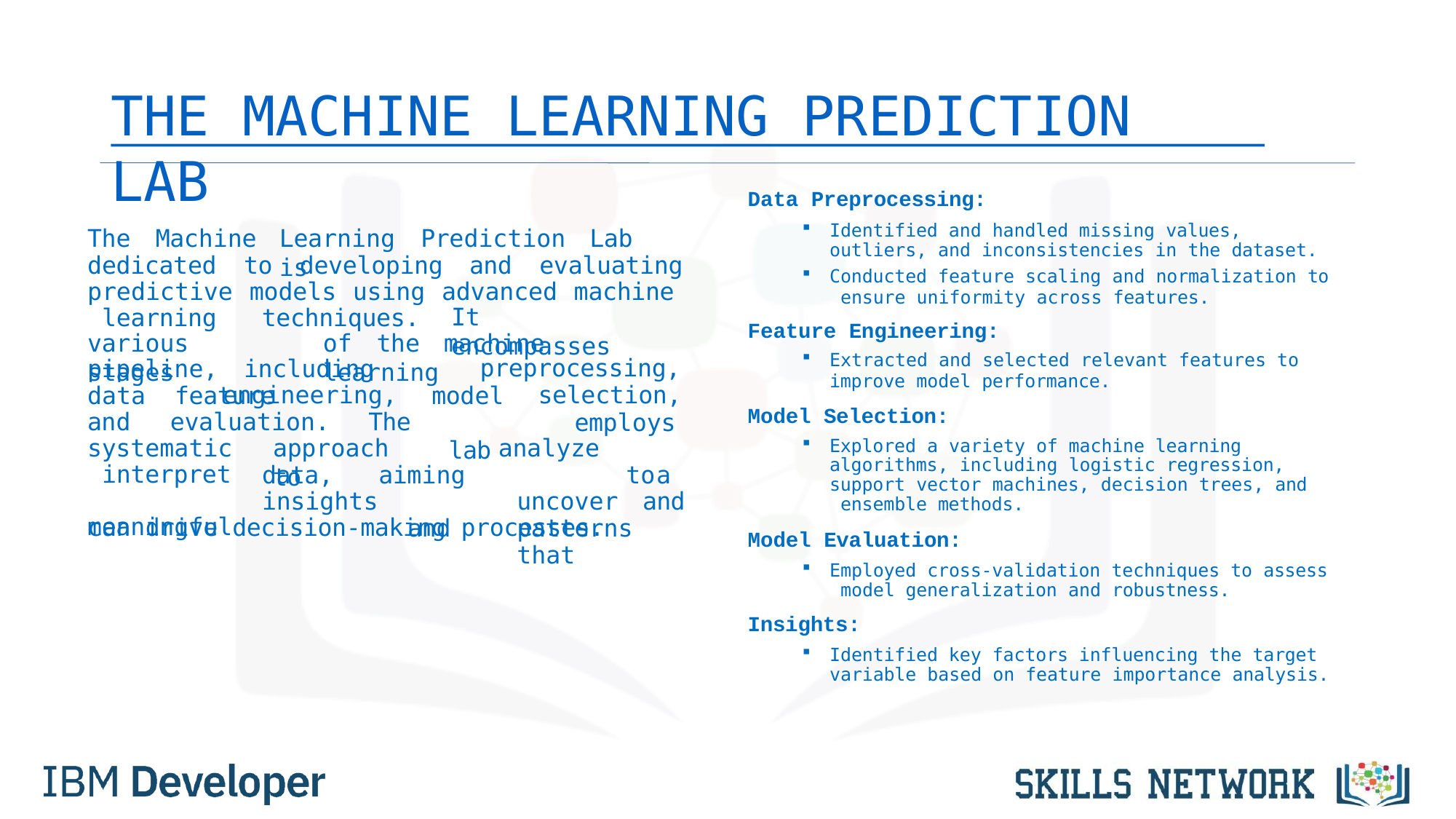

# THE MACHINE LEARNING PREDICTION LAB

Data Preprocessing:
Identified and handled missing values,  outliers, and inconsistencies in the dataset.
Conducted feature scaling and normalization to  ensure uniformity across features.
The	Machine
Learning	Prediction	Lab	is
dedicated  predictive  learning
to	developing
and	evaluating
models using advanced machine  techniques.
It	encompasses
Feature Engineering:
Extracted and selected relevant features to
improve model performance.
Model Selection:
Explored a variety of machine learning  algorithms, including logistic regression,  support vector machines, decision trees, and  ensemble methods.
various	stages
of	the	machine	learning
pipeline,	including	data  feature
preprocessing,
engineering,
model  lab
selection,
and	evaluation.	The
employs		a  and
systematic  interpret  meaningful
approach	to
analyze
data,  insights
aiming		to	uncover  and	patterns	that
can drive decision-making processes.
Model Evaluation:
Employed cross-validation techniques to assess  model generalization and robustness.
Insights:
Identified key factors influencing the target  variable based on feature importance analysis.